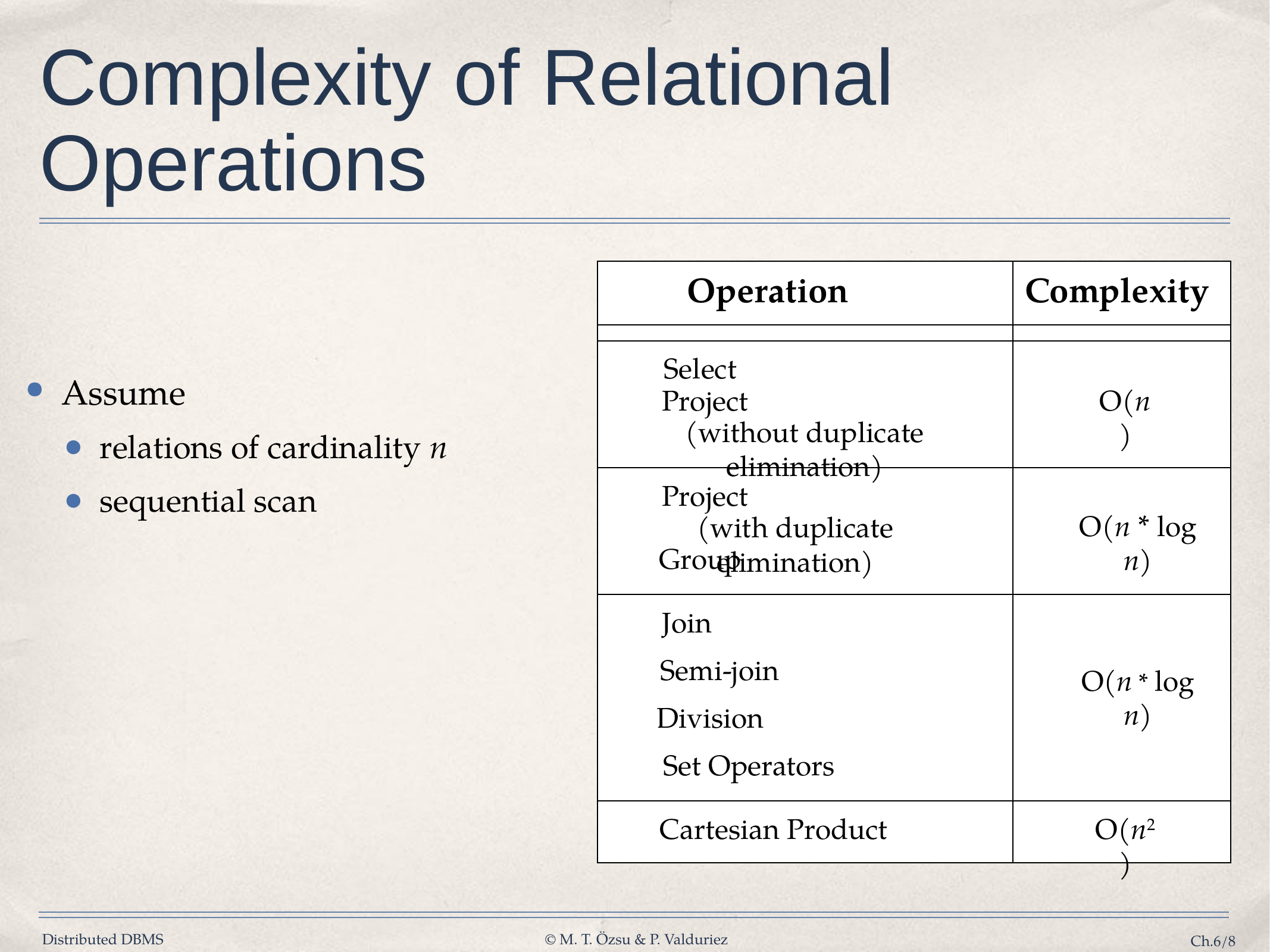

# Complexity of Relational Operations

Operation
Complexity
Select
Assume
relations of cardinality n
sequential scan
Project
O(n)
(without duplicate elimination)
Project
O(n * log n)
(with duplicate elimination)
Group
Join
Semi-join
O(n * log n)
Division
Set Operators
Cartesian Product
O(n2)